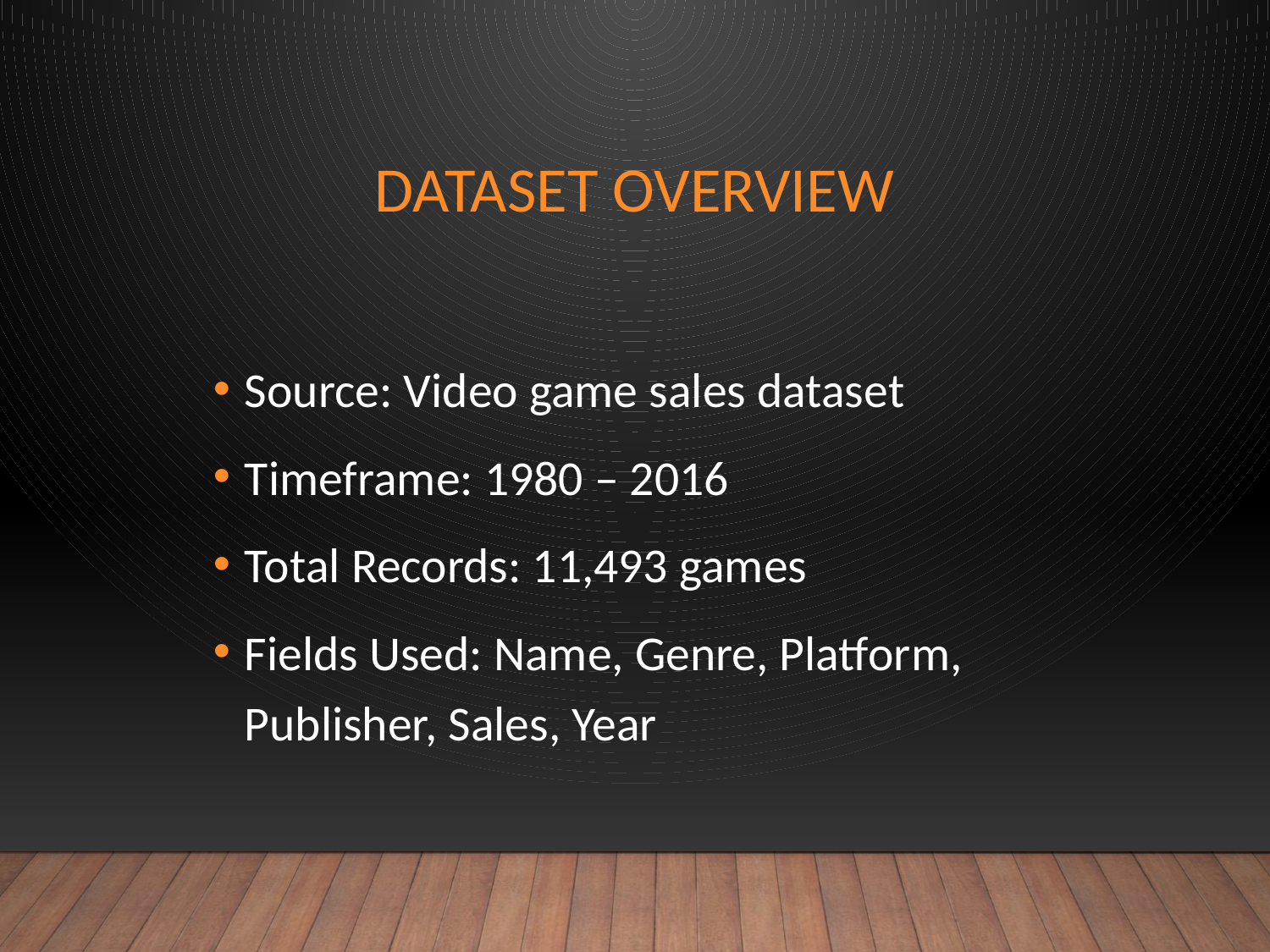

# Dataset Overview

Source: Video game sales dataset
Timeframe: 1980 – 2016
Total Records: 11,493 games
Fields Used: Name, Genre, Platform, Publisher, Sales, Year